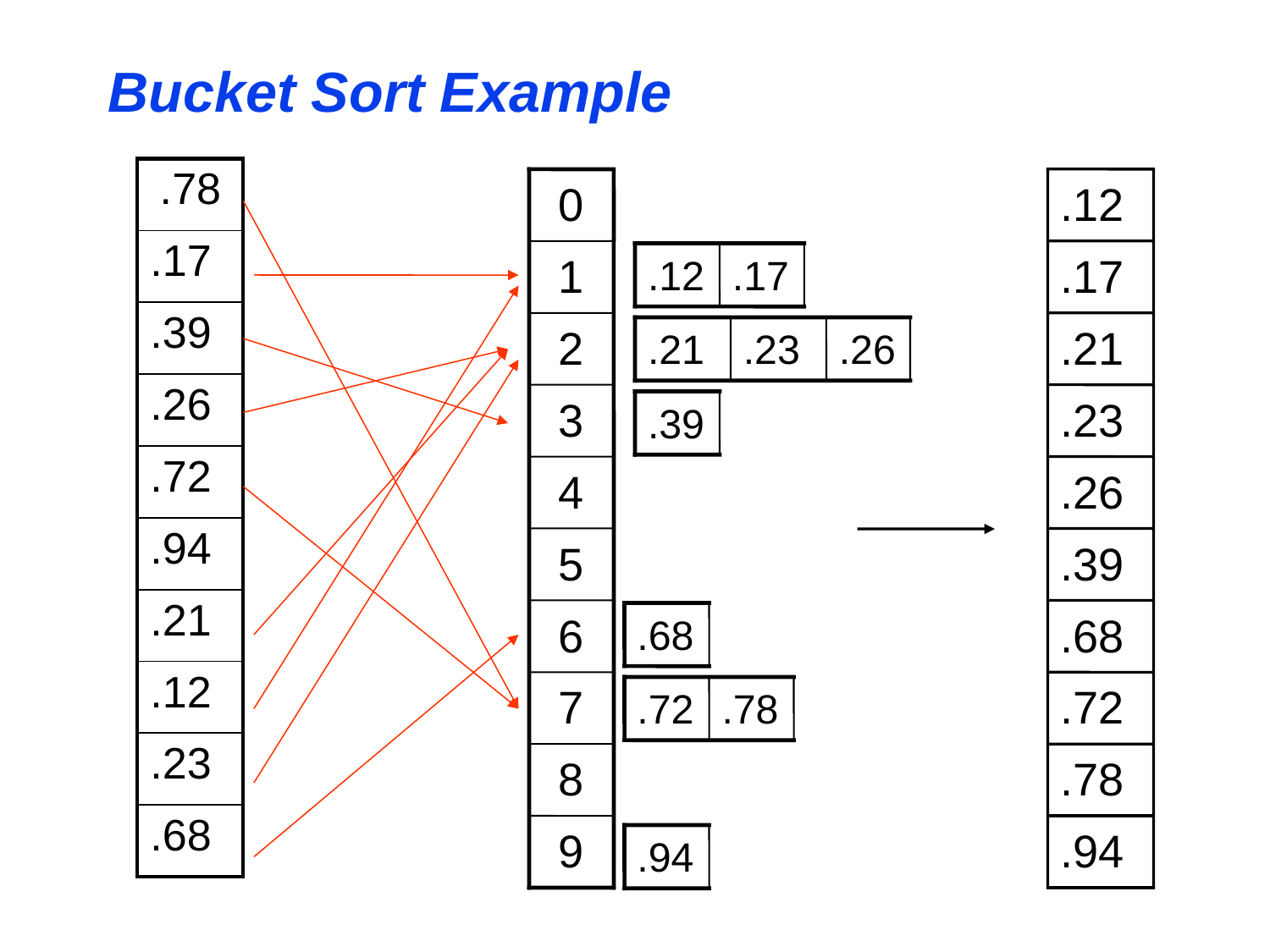

# Bucket Sort Example
| .78 |
| --- |
| .17 |
| .39 |
| .26 |
| .72 |
| .94 |
| .21 |
| .12 |
| .23 |
| .68 |
0

.12

.17

.21

.23

.26

.39

.68

.72

.78

.94

1

.12

.17

2

.21

.23

.26

3

.39

4

5

6

.68

7

.72

.78

8

9

.94